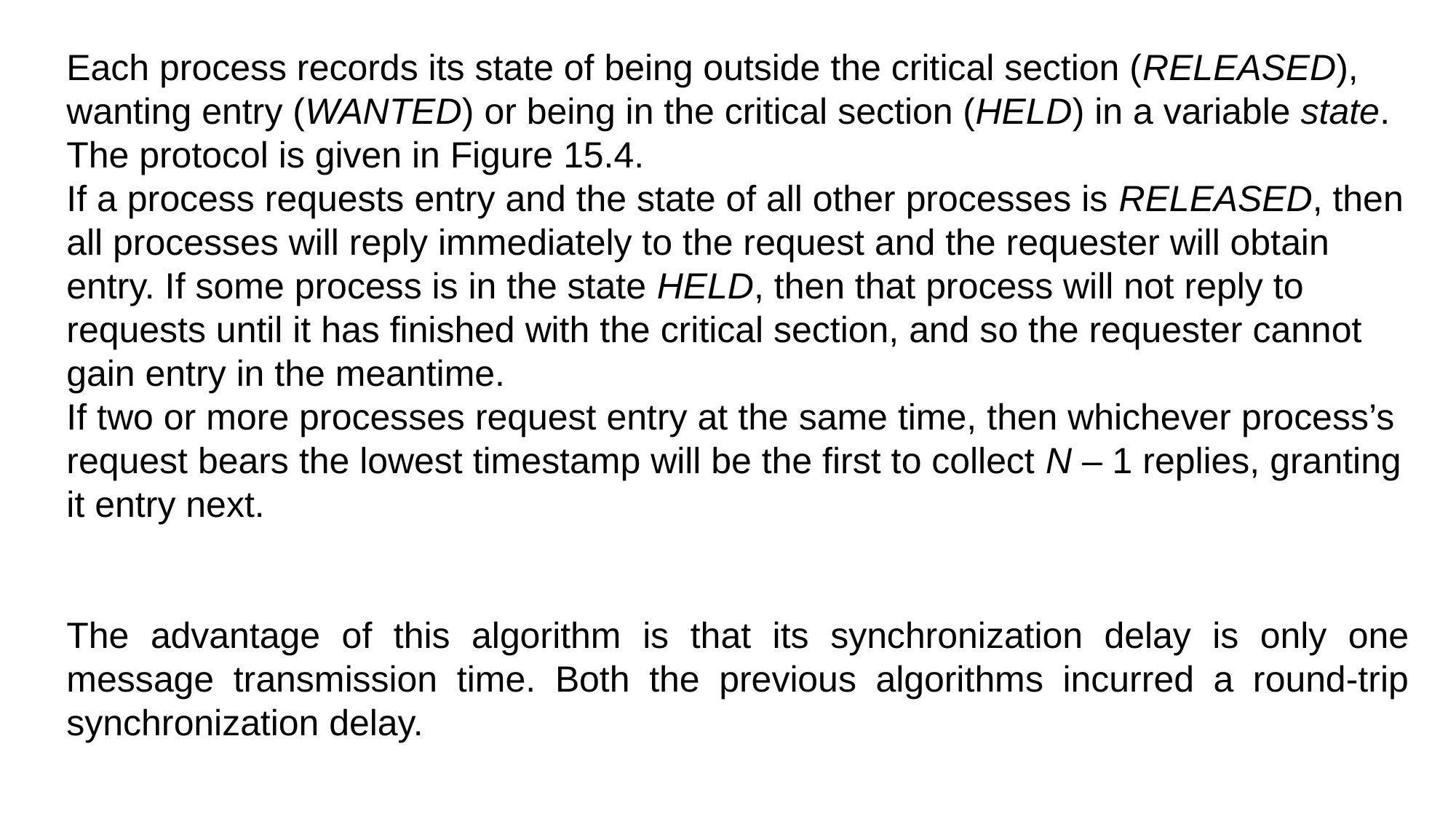

Each process records its state of being outside the critical section (RELEASED), wanting entry (WANTED) or being in the critical section (HELD) in a variable state. The protocol is given in Figure 15.4.
If a process requests entry and the state of all other processes is RELEASED, then all processes will reply immediately to the request and the requester will obtain entry. If some process is in the state HELD, then that process will not reply to requests until it has finished with the critical section, and so the requester cannot gain entry in the meantime.
If two or more processes request entry at the same time, then whichever process’s request bears the lowest timestamp will be the first to collect N – 1 replies, granting it entry next.

The advantage of this algorithm is that its synchronization delay is only one message transmission time. Both the previous algorithms incurred a round-trip synchronization delay.